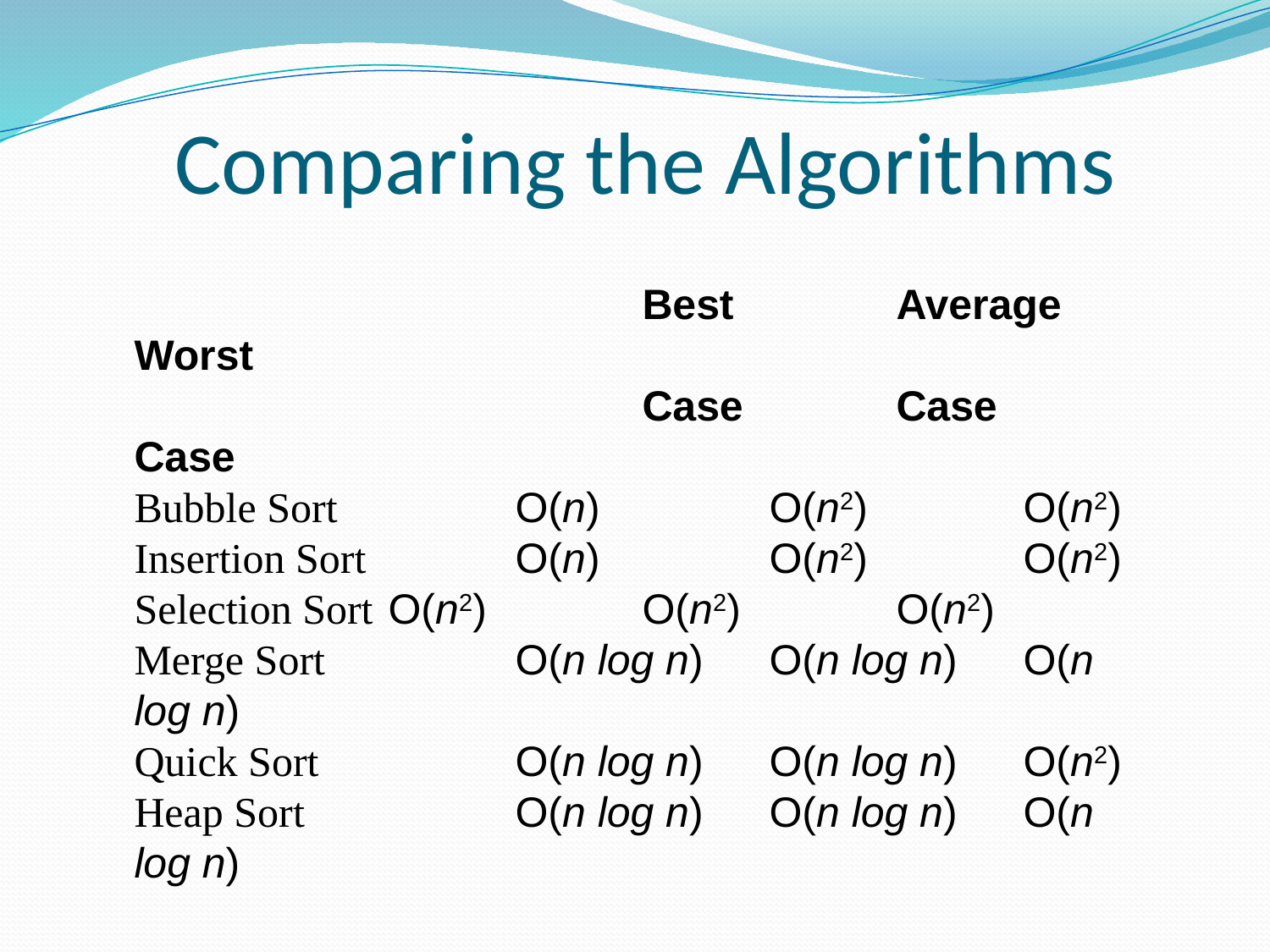

# Comparing the Algorithms
				Best		Average	Worst
				Case	   	Case		Case
Bubble Sort		O(n) 	  	O(n2) 		O(n2)
Insertion Sort		O(n) 	  	O(n2) 		O(n2)
Selection Sort	O(n2) 	  	O(n2) 		O(n2)
Merge Sort		O(n log n) 	O(n log n)	O(n log n)
Quick Sort		O(n log n)	O(n log n)	O(n2)
Heap Sort		O(n log n)	O(n log n)	O(n log n)